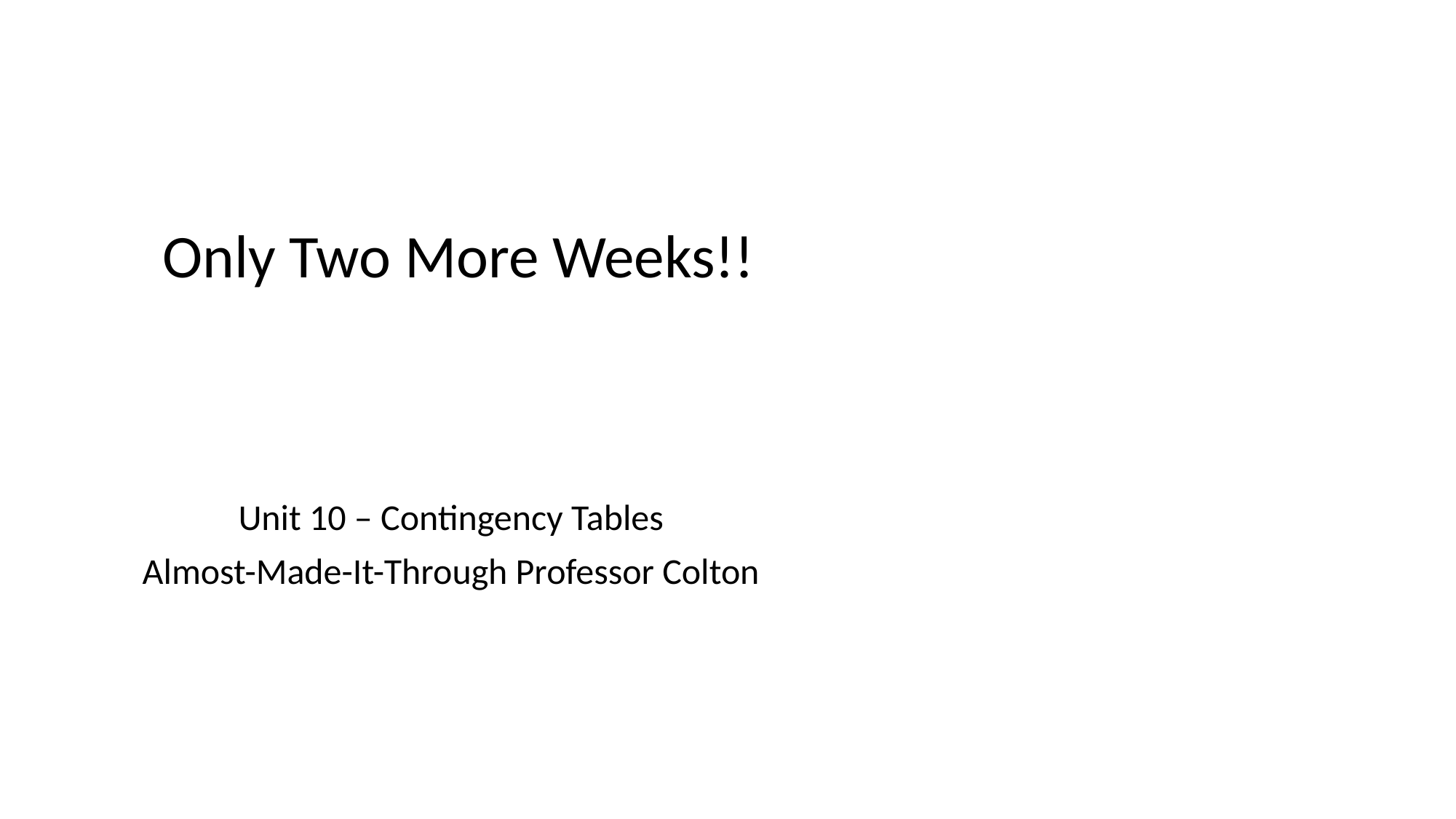

Only Two More Weeks!!
Unit 10 – Contingency Tables
Almost-Made-It-Through Professor Colton